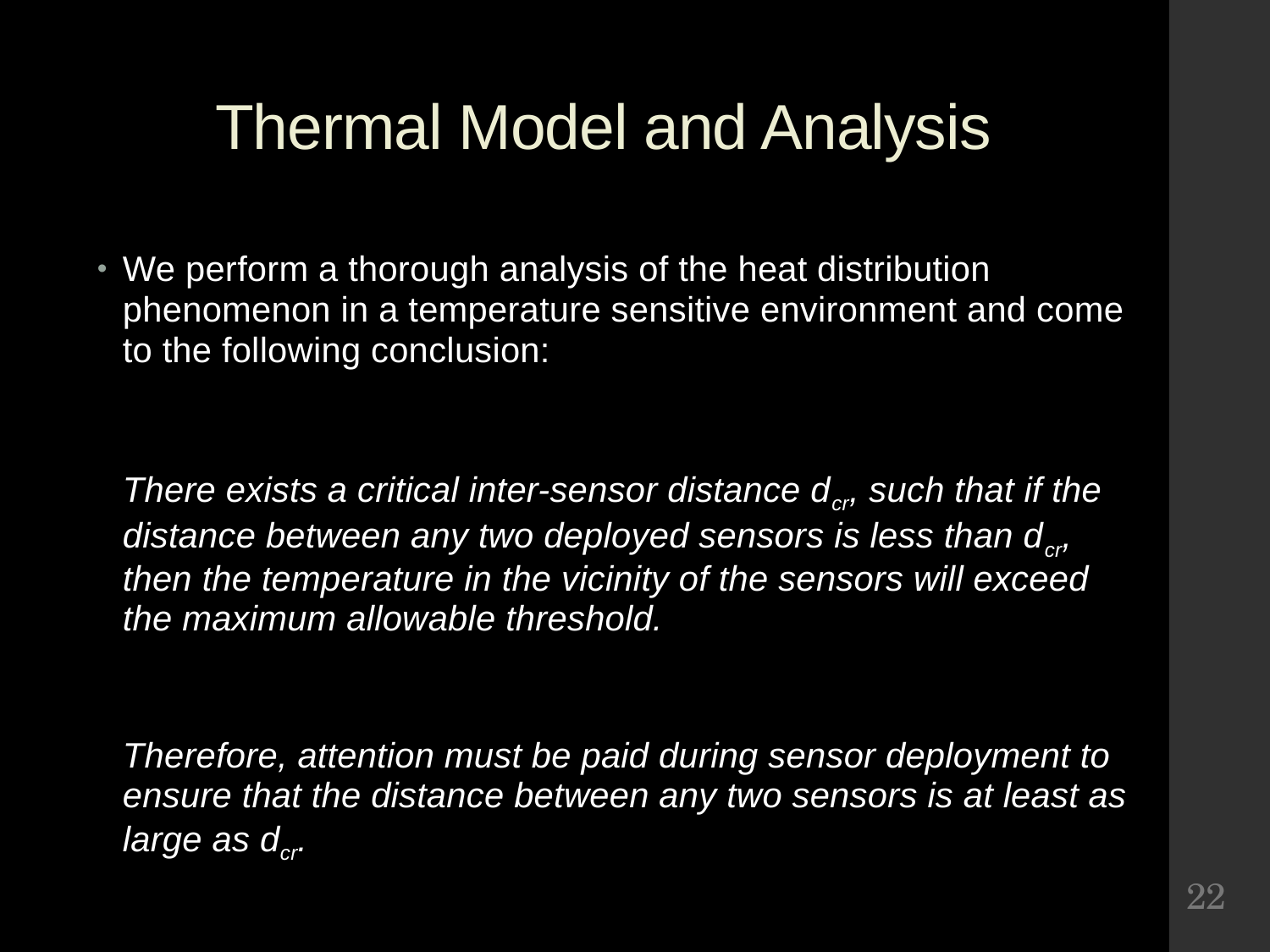

# Thermal Model and Analysis
We perform a thorough analysis of the heat distribution phenomenon in a temperature sensitive environment and come to the following conclusion:

	There exists a critical inter-sensor distance dcr, such that if the distance between any two deployed sensors is less than dcr, then the temperature in the vicinity of the sensors will exceed the maximum allowable threshold.

	Therefore, attention must be paid during sensor deployment to ensure that the distance between any two sensors is at least as large as dcr.
22